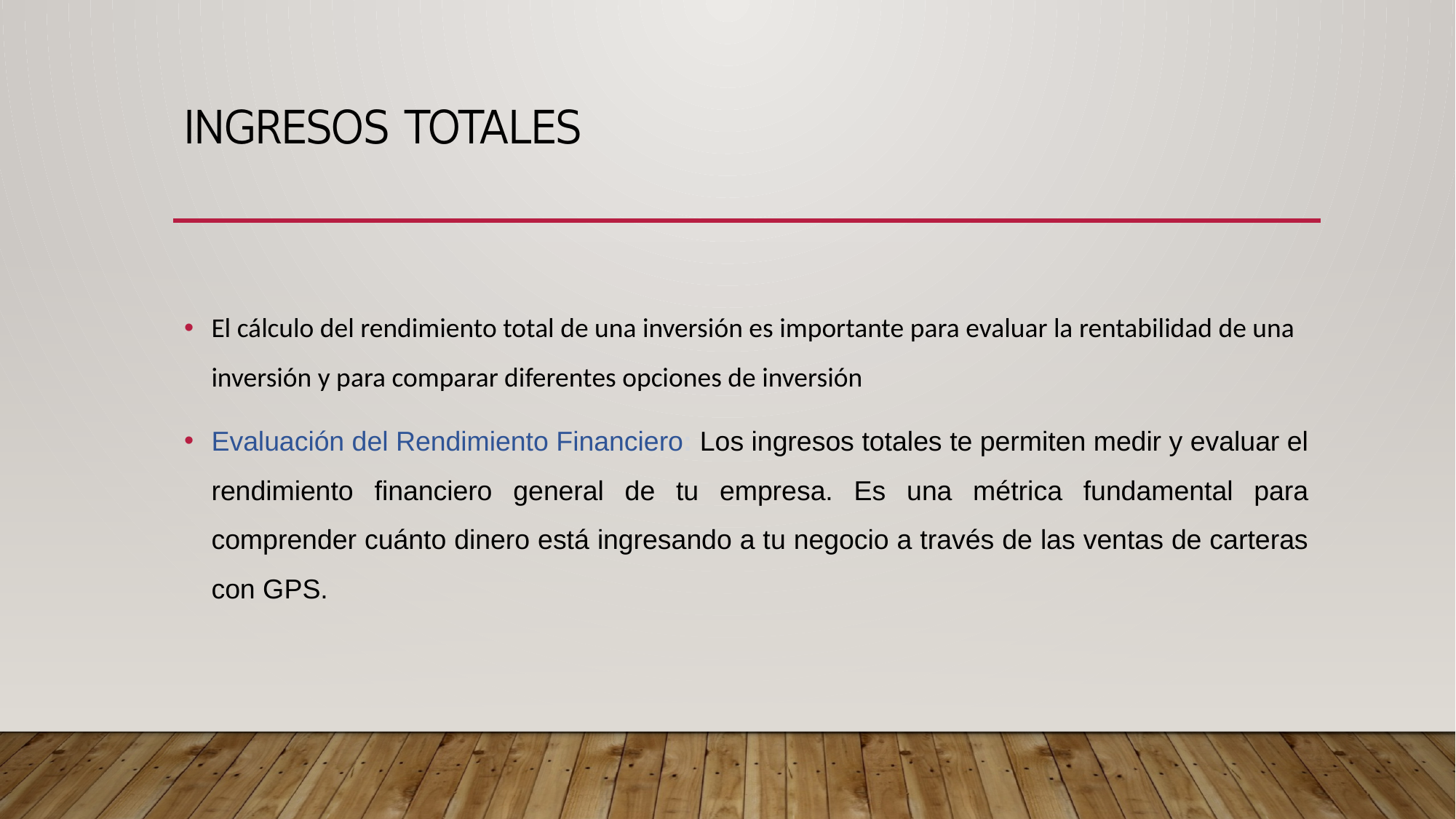

# INGRESOS TOTALES

El cálculo del rendimiento total de una inversión es importante para evaluar la rentabilidad de una inversión y para comparar diferentes opciones de inversión
Evaluación del Rendimiento Financiero: Los ingresos totales te permiten medir y evaluar el rendimiento financiero general de tu empresa. Es una métrica fundamental para comprender cuánto dinero está ingresando a tu negocio a través de las ventas de carteras con GPS.